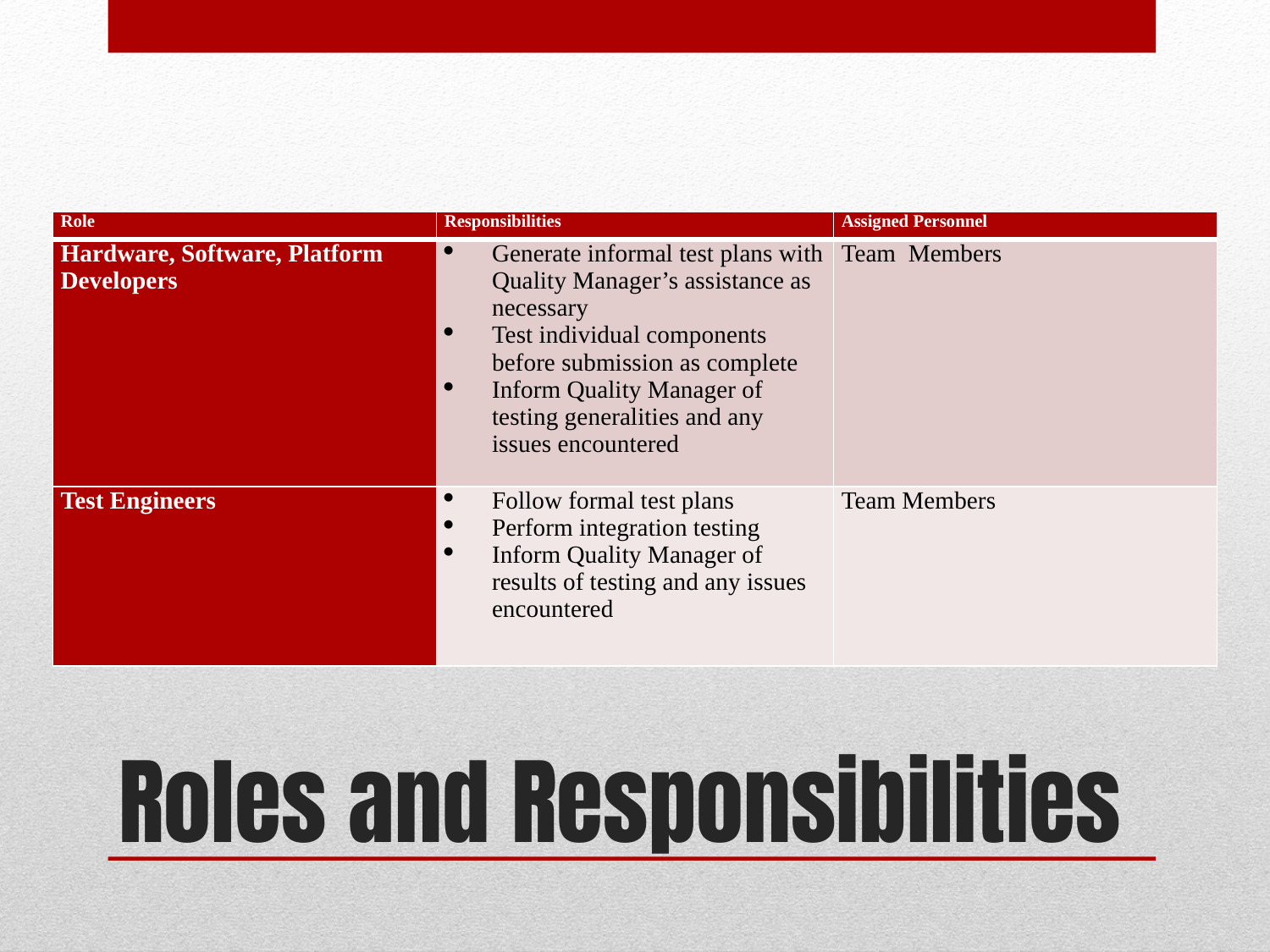

| Role | Responsibilities | Assigned Personnel |
| --- | --- | --- |
| Hardware, Software, Platform Developers | Generate informal test plans with Quality Manager’s assistance as necessary Test individual components before submission as complete Inform Quality Manager of testing generalities and any issues encountered | Team Members |
| Test Engineers | Follow formal test plans Perform integration testing Inform Quality Manager of results of testing and any issues encountered | Team Members |
# Roles and Responsibilities